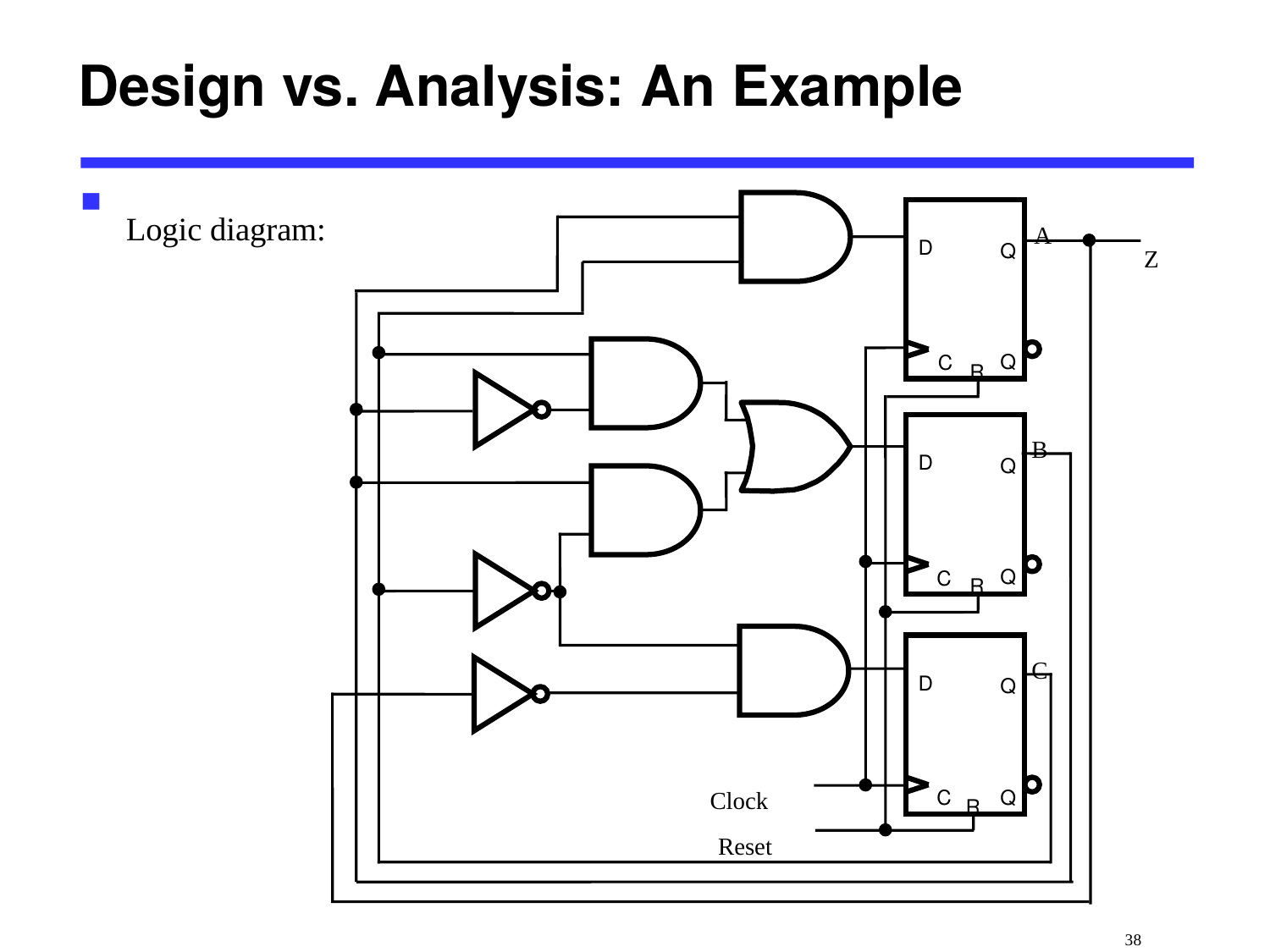

# Design vs. Analysis: An Example
Logic diagram:
A

D
Q
Q
C
R

Z

B

D
Q
Q
C

R

C

D
Q
Q
C
R

Clock

Reset

                           38